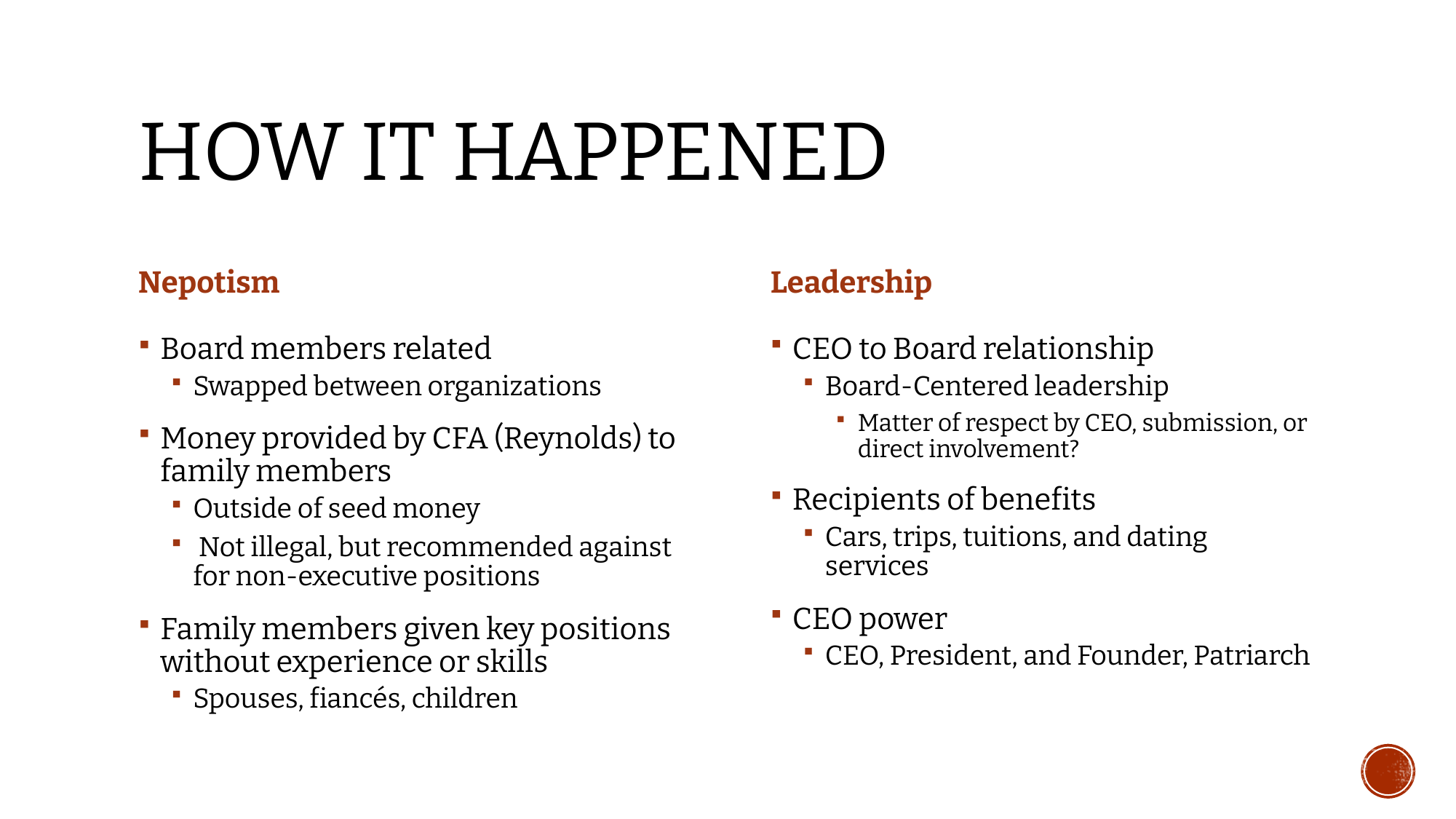

# How it happened
Nepotism
Leadership
Board members related
Swapped between organizations
Money provided by CFA (Reynolds) to family members
Outside of seed money
 Not illegal, but recommended against for non-executive positions
Family members given key positions without experience or skills
Spouses, fiancés, children

CEO to Board relationship
Board-Centered leadership
Matter of respect by CEO, submission, or direct involvement?
Recipients of benefits
Cars, trips, tuitions, and dating services
CEO power
CEO, President, and Founder, Patriarch